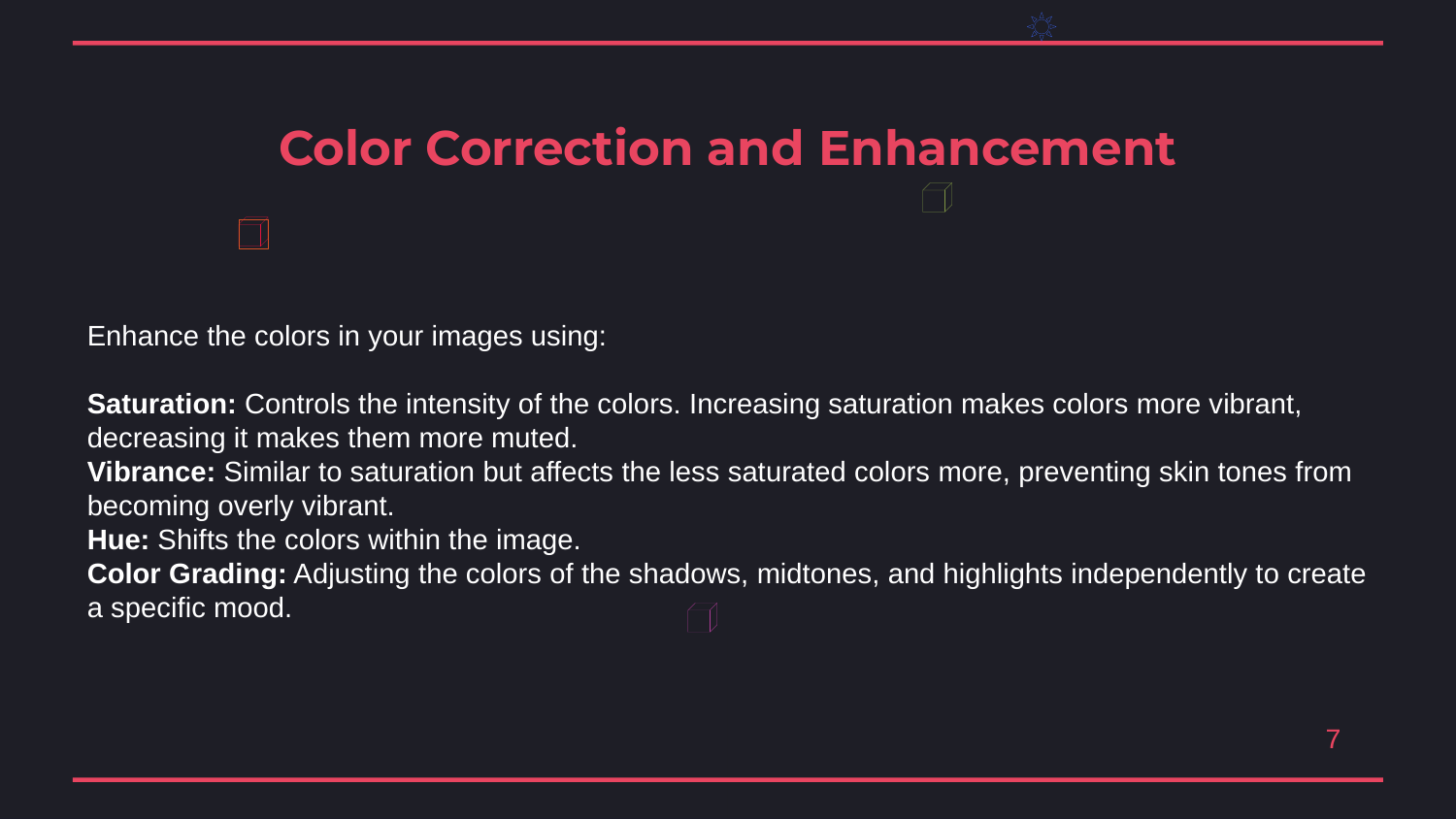

Color Correction and Enhancement

Enhance the colors in your images using:

Saturation: Controls the intensity of the colors. Increasing saturation makes colors more vibrant, decreasing it makes them more muted.
Vibrance: Similar to saturation but affects the less saturated colors more, preventing skin tones from becoming overly vibrant.
Hue: Shifts the colors within the image.
Color Grading: Adjusting the colors of the shadows, midtones, and highlights independently to create a specific mood.

7